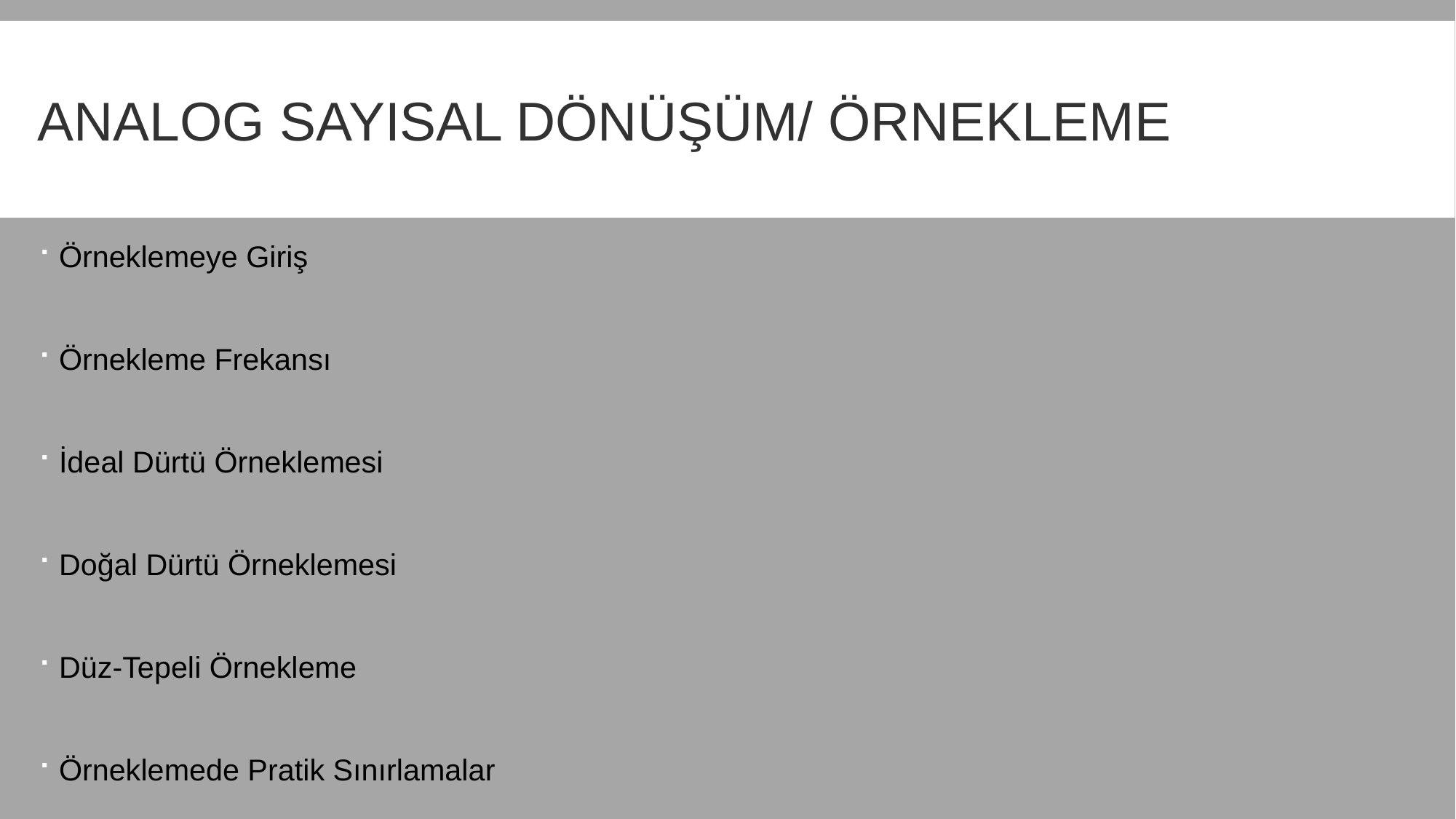

# Analog sayısal dönüşüm/ örnekleme
Örneklemeye Giriş

Örnekleme Frekansı

İdeal Dürtü Örneklemesi

Doğal Dürtü Örneklemesi

Düz-Tepeli Örnekleme

Örneklemede Pratik Sınırlamalar